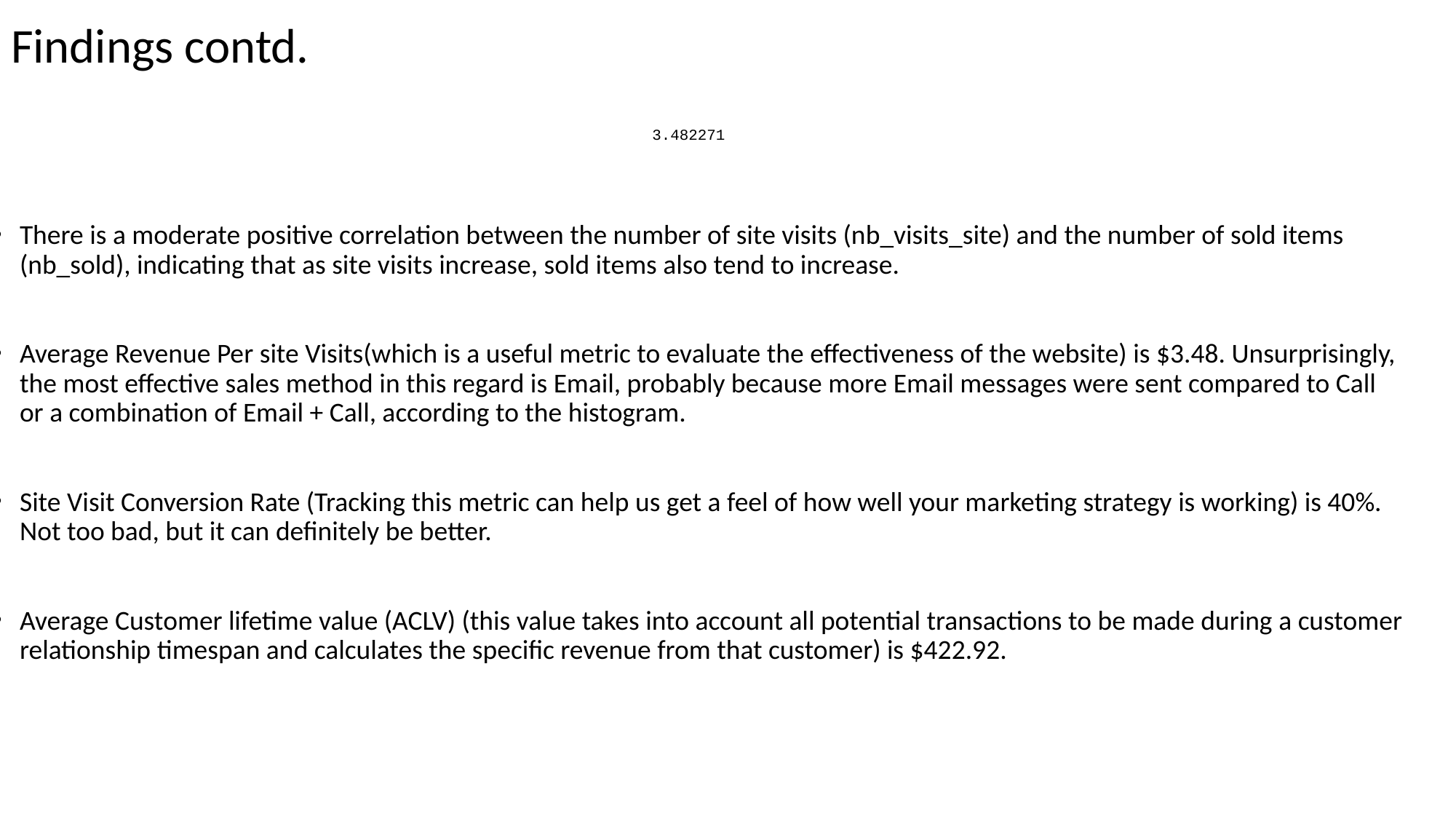

Findings contd.
3.482271

There is a moderate positive correlation between the number of site visits (nb_visits_site) and the number of sold items (nb_sold), indicating that as site visits increase, sold items also tend to increase.

Average Revenue Per site Visits(which is a useful metric to evaluate the effectiveness of the website) is $3.48. Unsurprisingly, the most effective sales method in this regard is Email, probably because more Email messages were sent compared to Call or a combination of Email + Call, according to the histogram.

Site Visit Conversion Rate (Tracking this metric can help us get a feel of how well your marketing strategy is working) is 40%. Not too bad, but it can definitely be better.

Average Customer lifetime value (ACLV) (this value takes into account all potential transactions to be made during a customer relationship timespan and calculates the specific revenue from that customer) is $422.92.